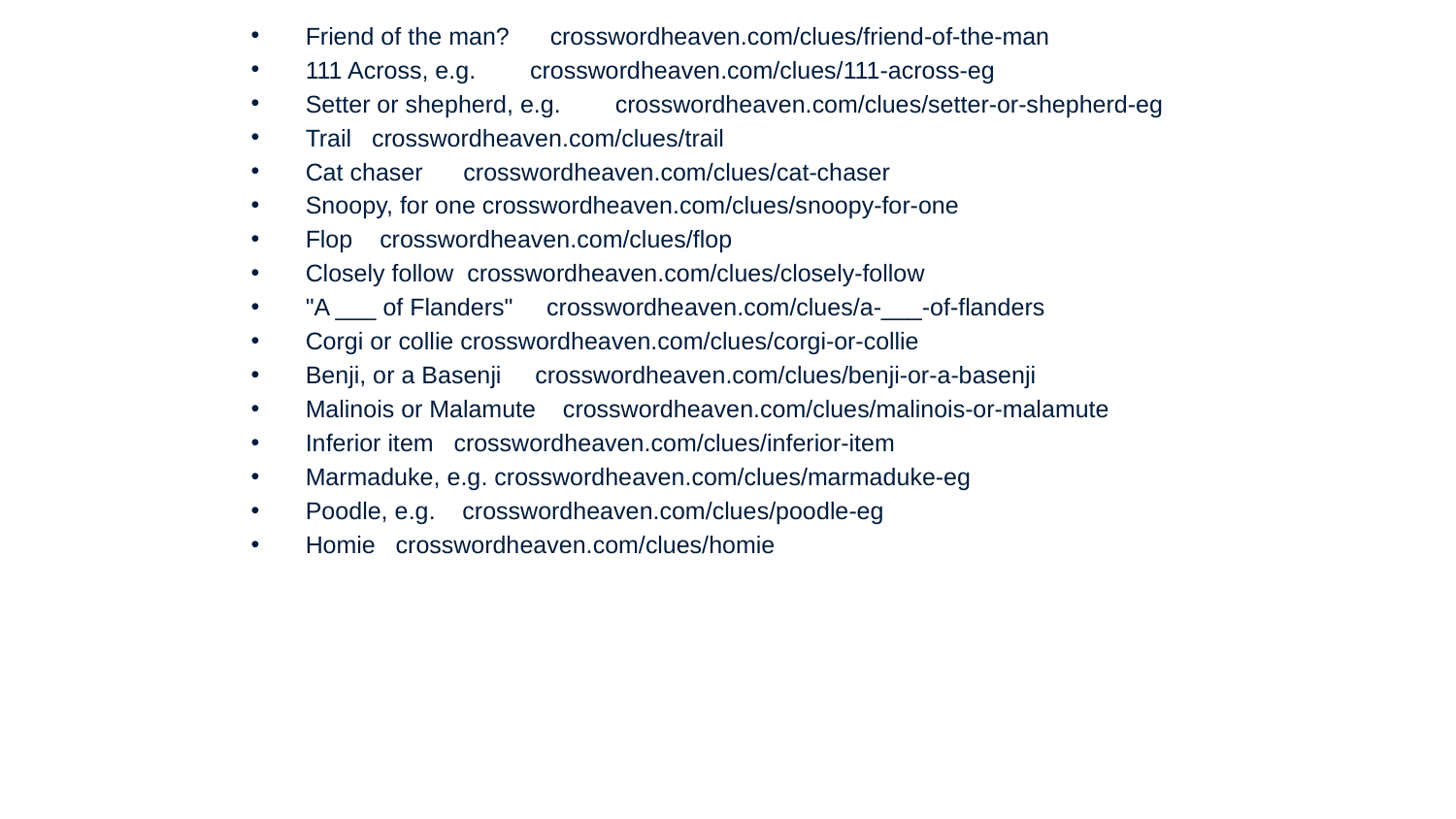

Friend of the man?      crosswordheaven.com/clues/friend-of-the-man
111 Across, e.g.        crosswordheaven.com/clues/111-across-eg
Setter or shepherd, e.g.        crosswordheaven.com/clues/setter-or-shepherd-eg
Trail   crosswordheaven.com/clues/trail
Cat chaser      crosswordheaven.com/clues/cat-chaser
Snoopy, for one crosswordheaven.com/clues/snoopy-for-one
Flop    crosswordheaven.com/clues/flop
Closely follow  crosswordheaven.com/clues/closely-follow
"A ___ of Flanders"     crosswordheaven.com/clues/a-___-of-flanders
Corgi or collie crosswordheaven.com/clues/corgi-or-collie
Benji, or a Basenji     crosswordheaven.com/clues/benji-or-a-basenji
Malinois or Malamute    crosswordheaven.com/clues/malinois-or-malamute
Inferior item   crosswordheaven.com/clues/inferior-item
Marmaduke, e.g. crosswordheaven.com/clues/marmaduke-eg
Poodle, e.g.    crosswordheaven.com/clues/poodle-eg
Homie   crosswordheaven.com/clues/homie